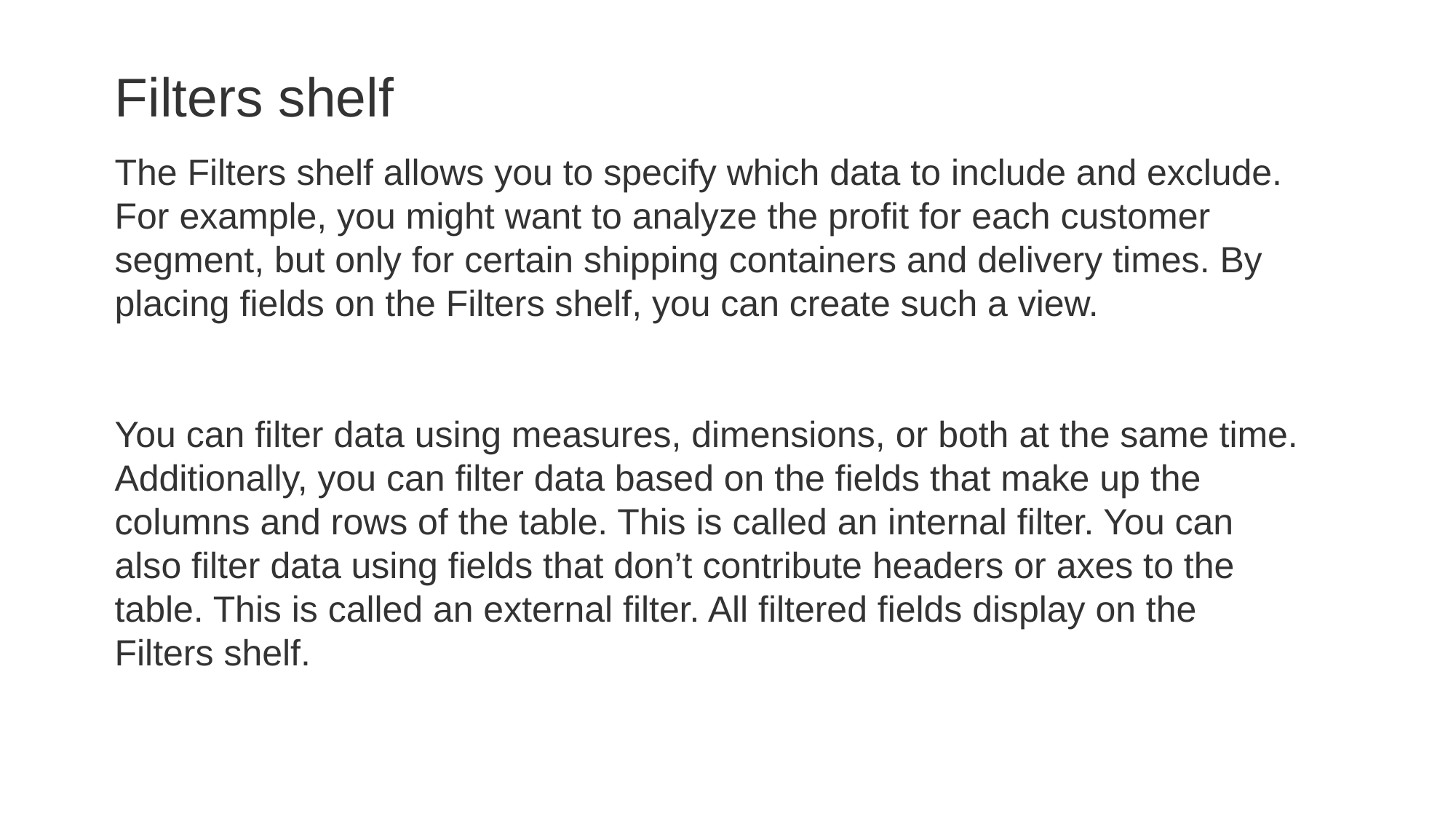

Filters shelf
The Filters shelf allows you to specify which data to include and exclude. For example, you might want to analyze the profit for each customer segment, but only for certain shipping containers and delivery times. By placing fields on the Filters shelf, you can create such a view.

You can filter data using measures, dimensions, or both at the same time. Additionally, you can filter data based on the fields that make up the columns and rows of the table. This is called an internal filter. You can also filter data using fields that don’t contribute headers or axes to the table. This is called an external filter. All filtered fields display on the Filters shelf.